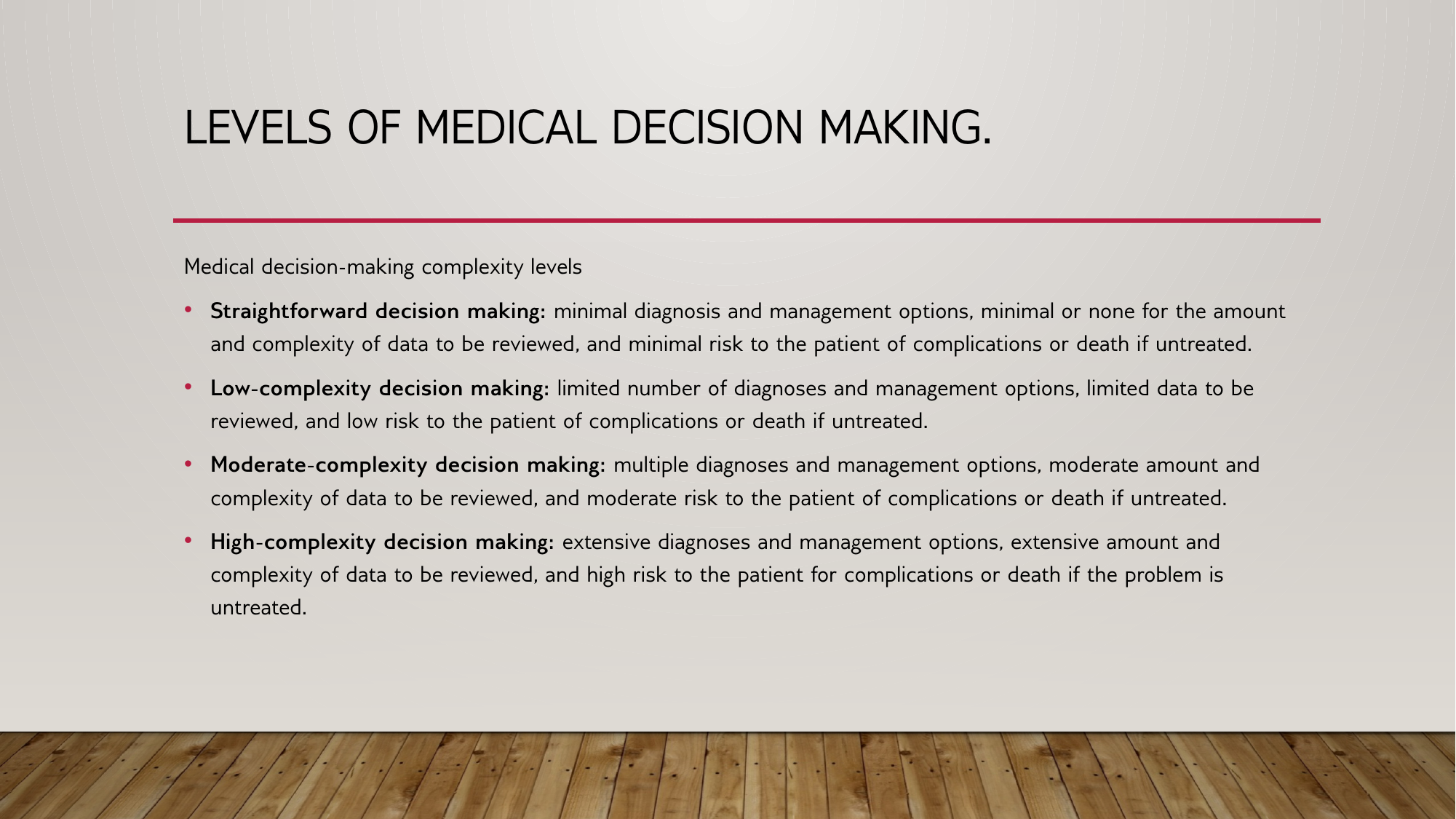

# Levels of Medical decision making.
Medical decision-making complexity levels
Straightforward decision making: minimal diagnosis and management options, minimal or none for the amount and complexity of data to be reviewed, and minimal risk to the patient of complications or death if untreated.
Low-complexity decision making: limited number of diagnoses and management options, limited data to be reviewed, and low risk to the patient of complications or death if untreated.
Moderate-complexity decision making: multiple diagnoses and management options, moderate amount and complexity of data to be reviewed, and moderate risk to the patient of complications or death if untreated.
High-complexity decision making: extensive diagnoses and management options, extensive amount and complexity of data to be reviewed, and high risk to the patient for complications or death if the problem is untreated.